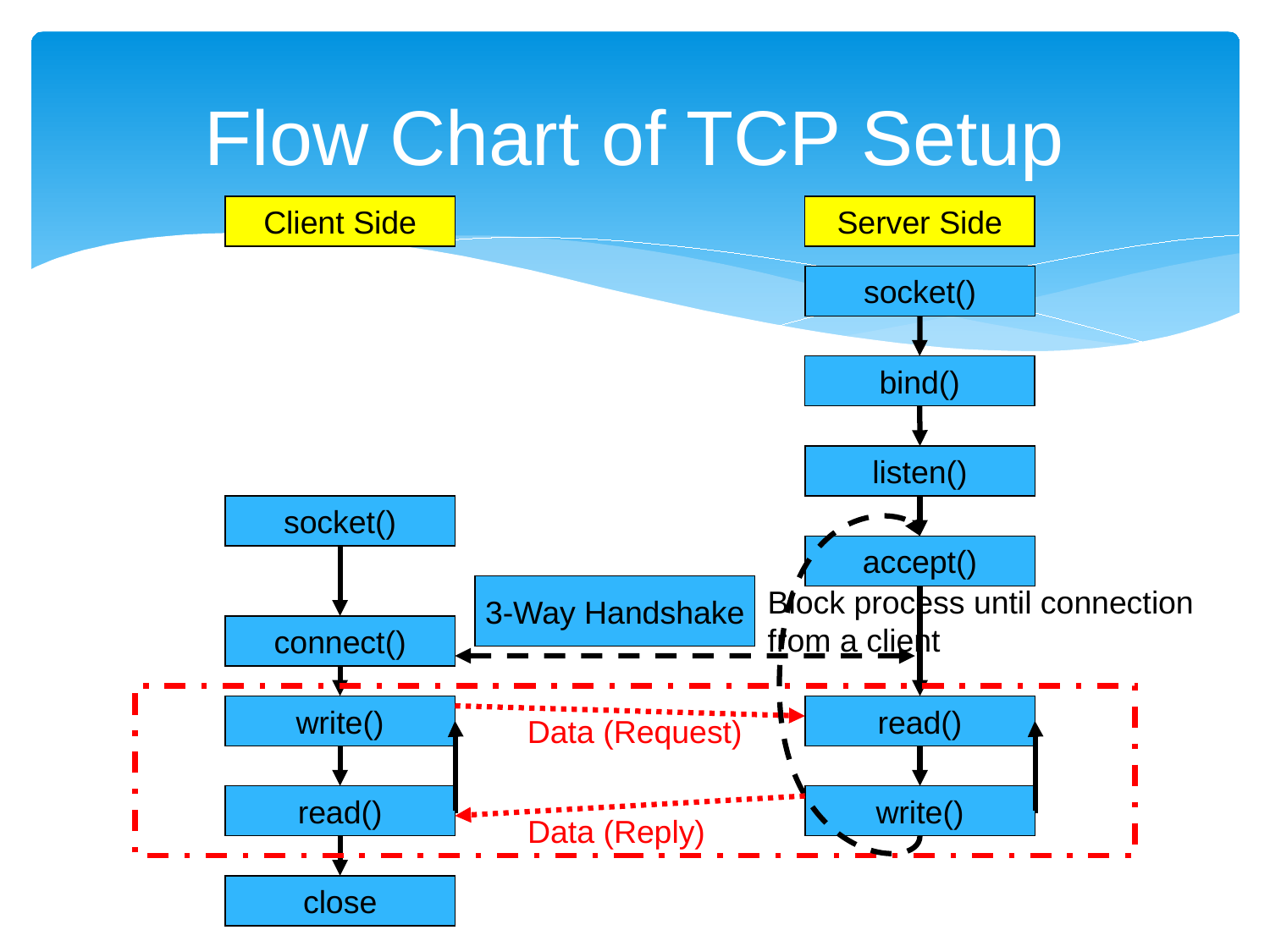

# Flow Chart of TCP Setup
Client Side
Server Side
socket()
bind()
listen()
accept()
socket()
connect()
3-Way Handshake

Block process until connection from a client
write()
read()
read()
write()

Data (Request)

Data (Reply)
close